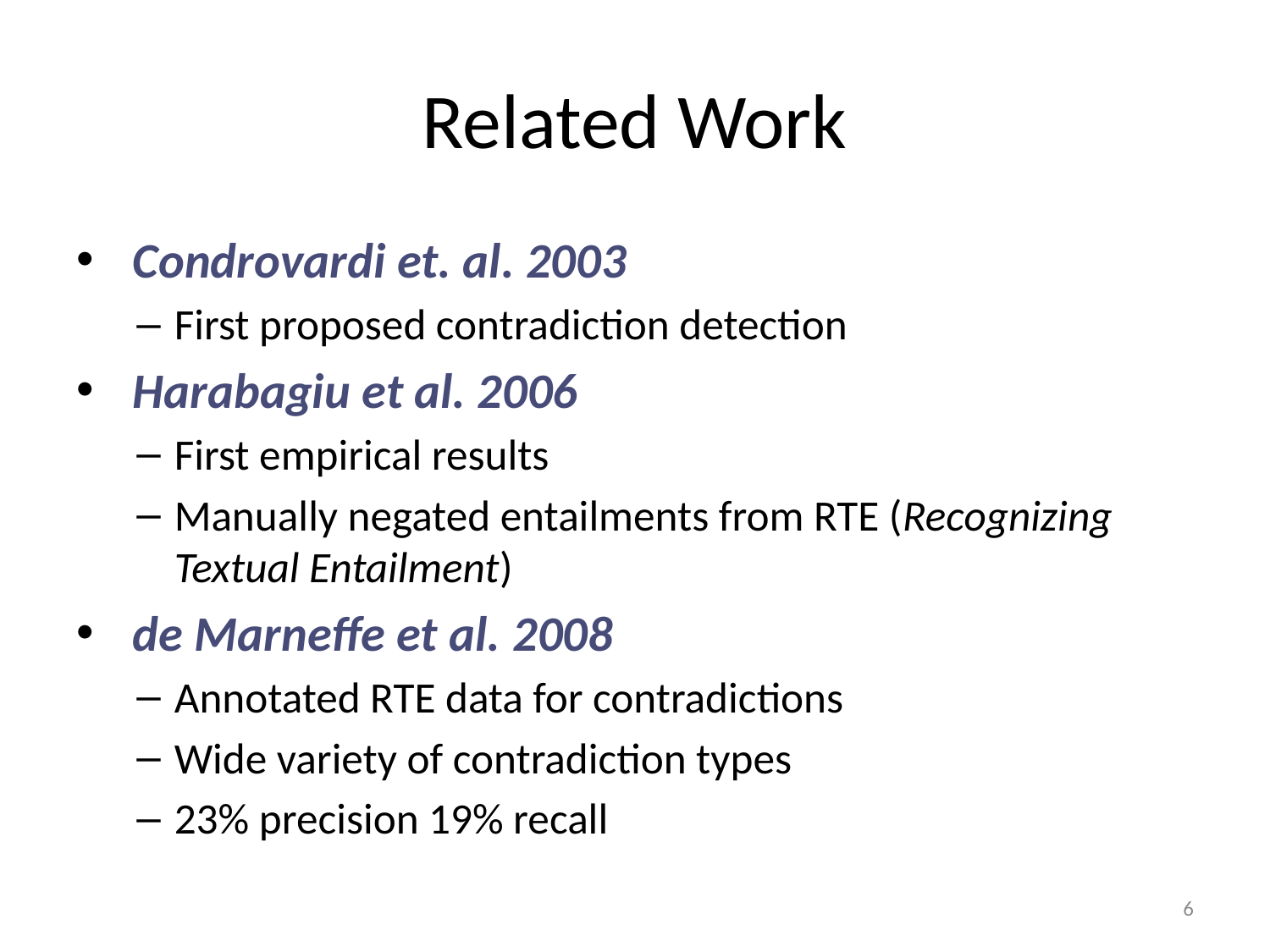

# Related Work
 Condrovardi et. al. 2003
First proposed contradiction detection
 Harabagiu et al. 2006
First empirical results
Manually negated entailments from RTE (Recognizing Textual Entailment)
 de Marneffe et al. 2008
Annotated RTE data for contradictions
Wide variety of contradiction types
23% precision 19% recall

6